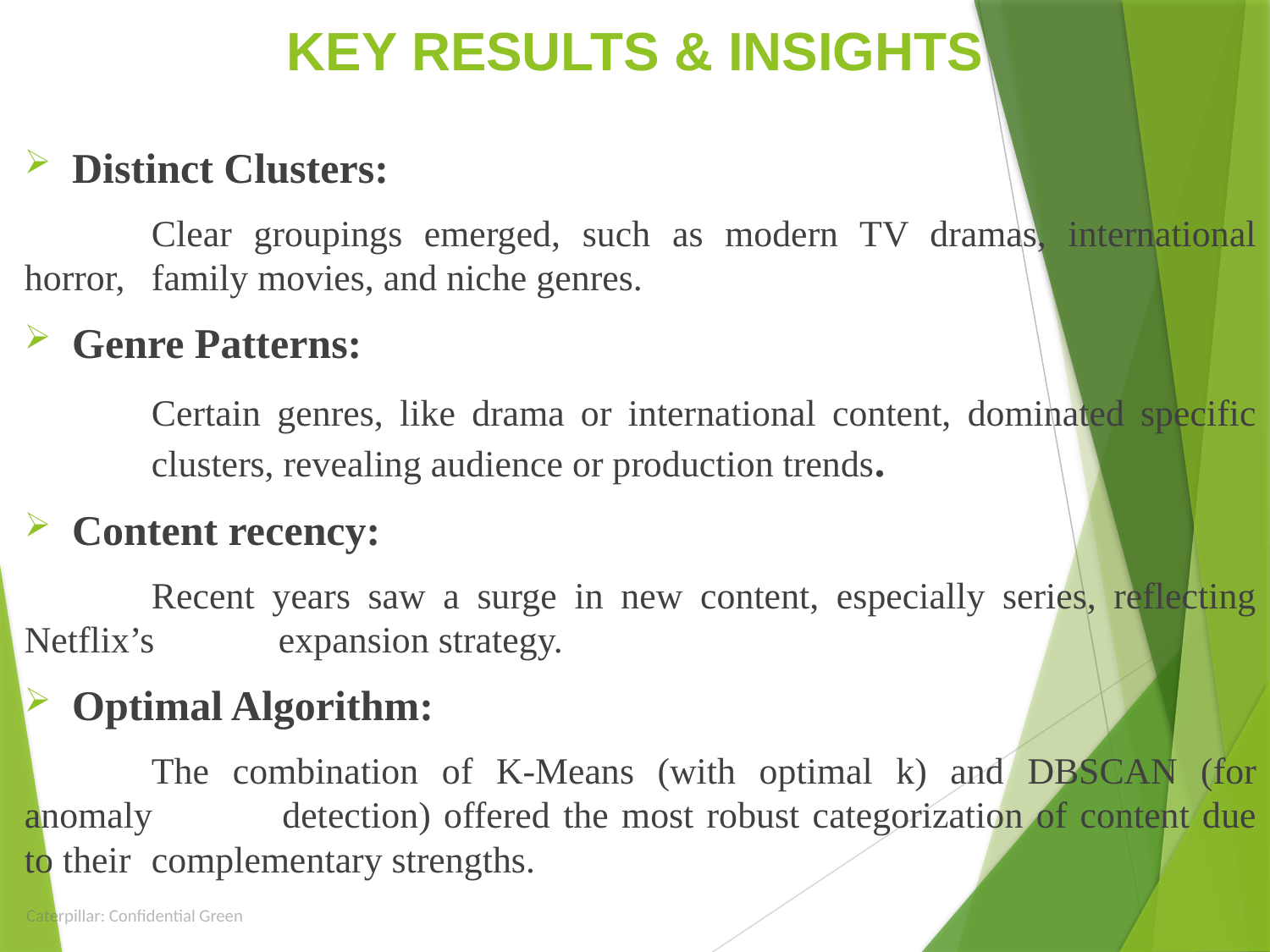

# KEY RESULTS & INSIGHTS

Distinct Clusters:
	Clear groupings emerged, such as modern TV dramas, international horror, 	family movies, and niche genres.
Genre Patterns:
	Certain genres, like drama or international content, dominated specific 	clusters, revealing audience or production trends.
Content recency:
	Recent years saw a surge in new content, especially series, reflecting Netflix’s 	expansion strategy.
Optimal Algorithm:
	The combination of K-Means (with optimal k) and DBSCAN (for anomaly 	detection) offered the most robust categorization of content due to their 	complementary strengths.